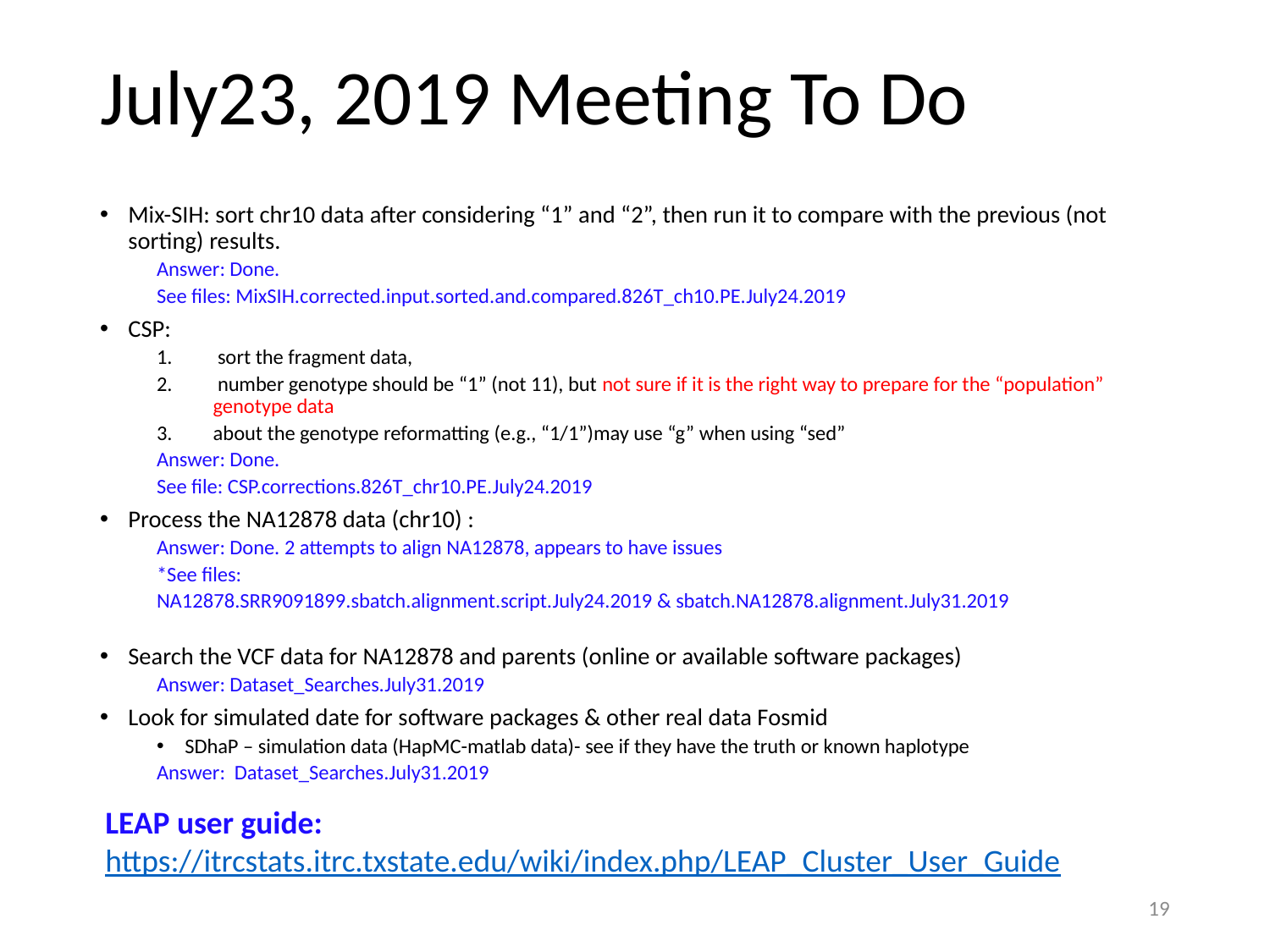

# July23, 2019 Meeting To Do
Mix-SIH: sort chr10 data after considering “1” and “2”, then run it to compare with the previous (not sorting) results.
Answer: Done.
See files: MixSIH.corrected.input.sorted.and.compared.826T_ch10.PE.July24.2019
CSP:
 sort the fragment data,
 number genotype should be “1” (not 11), but not sure if it is the right way to prepare for the “population” genotype data
about the genotype reformatting (e.g., “1/1”)may use “g” when using “sed”
Answer: Done.
See file: CSP.corrections.826T_chr10.PE.July24.2019
Process the NA12878 data (chr10) :
Answer: Done. 2 attempts to align NA12878, appears to have issues
*See files:
NA12878.SRR9091899.sbatch.alignment.script.July24.2019 & sbatch.NA12878.alignment.July31.2019
Search the VCF data for NA12878 and parents (online or available software packages)
Answer: Dataset_Searches.July31.2019
Look for simulated date for software packages & other real data Fosmid
SDhaP – simulation data (HapMC-matlab data)- see if they have the truth or known haplotype
Answer:  Dataset_Searches.July31.2019
LEAP user guide:
https://itrcstats.itrc.txstate.edu/wiki/index.php/LEAP_Cluster_User_Guide
19